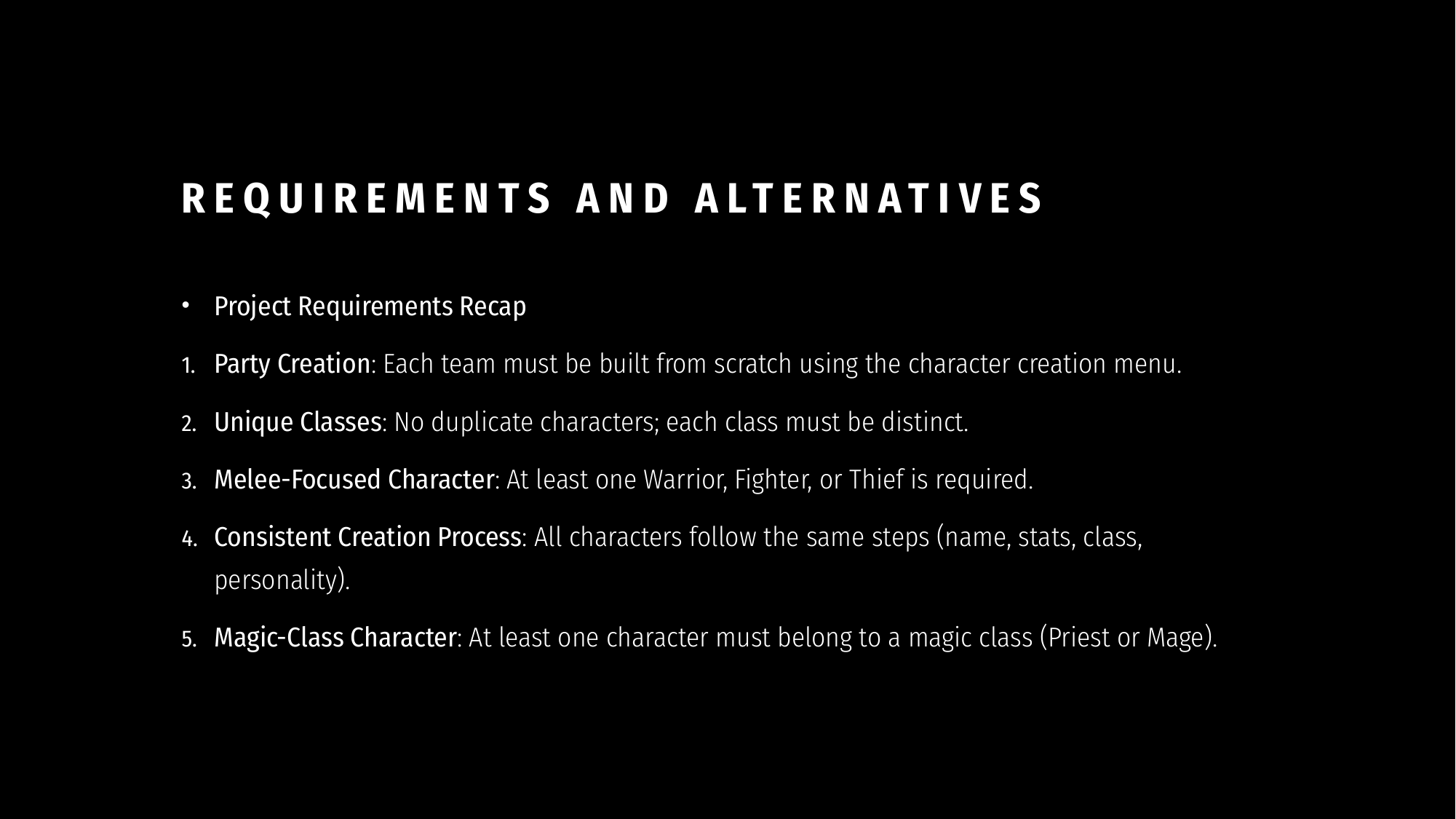

# Requirements and Alternatives
Project Requirements Recap
Party Creation: Each team must be built from scratch using the character creation menu.
Unique Classes: No duplicate characters; each class must be distinct.
Melee-Focused Character: At least one Warrior, Fighter, or Thief is required.
Consistent Creation Process: All characters follow the same steps (name, stats, class, personality).
Magic-Class Character: At least one character must belong to a magic class (Priest or Mage).